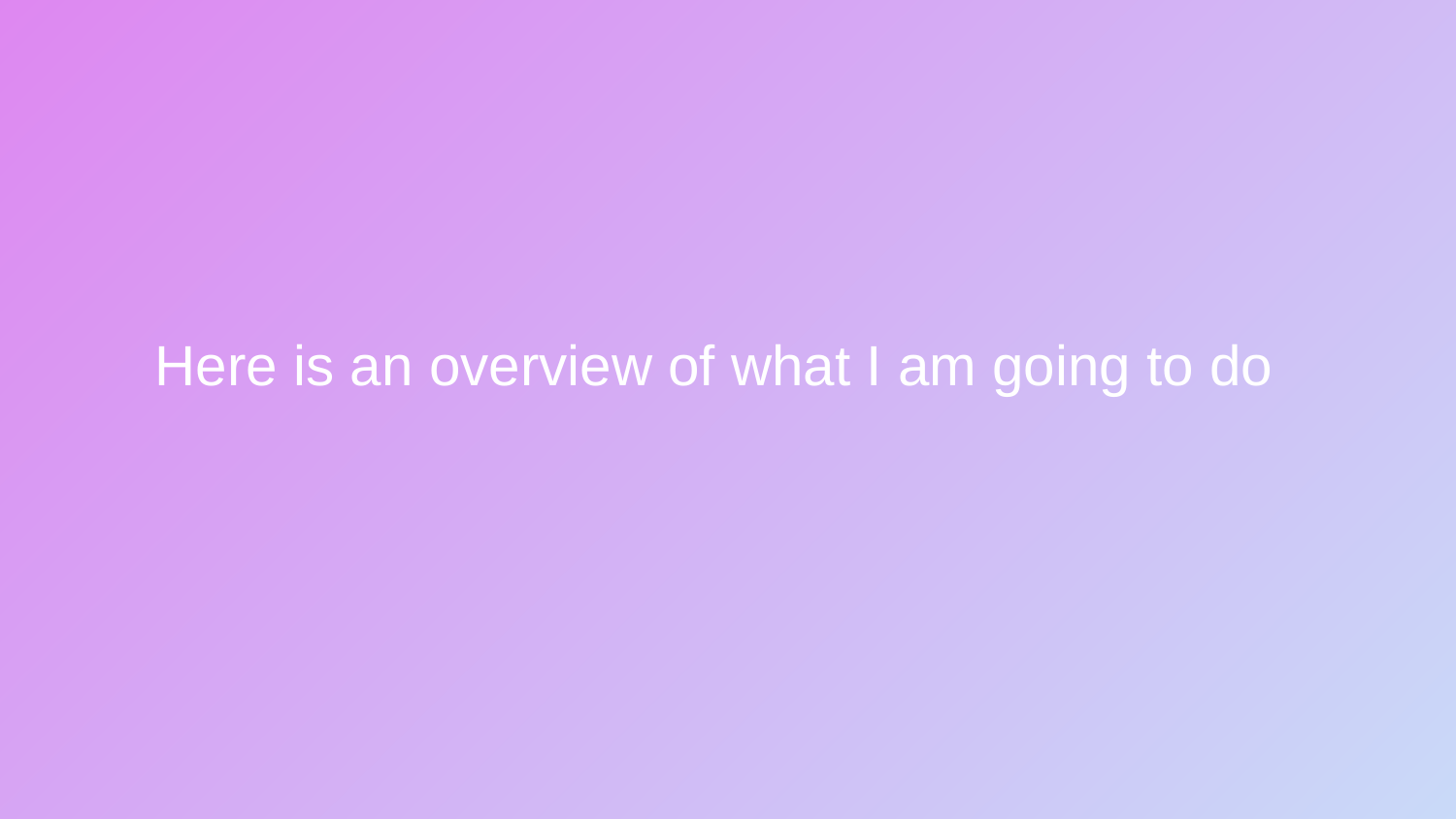

# Here is an overview of what I am going to do